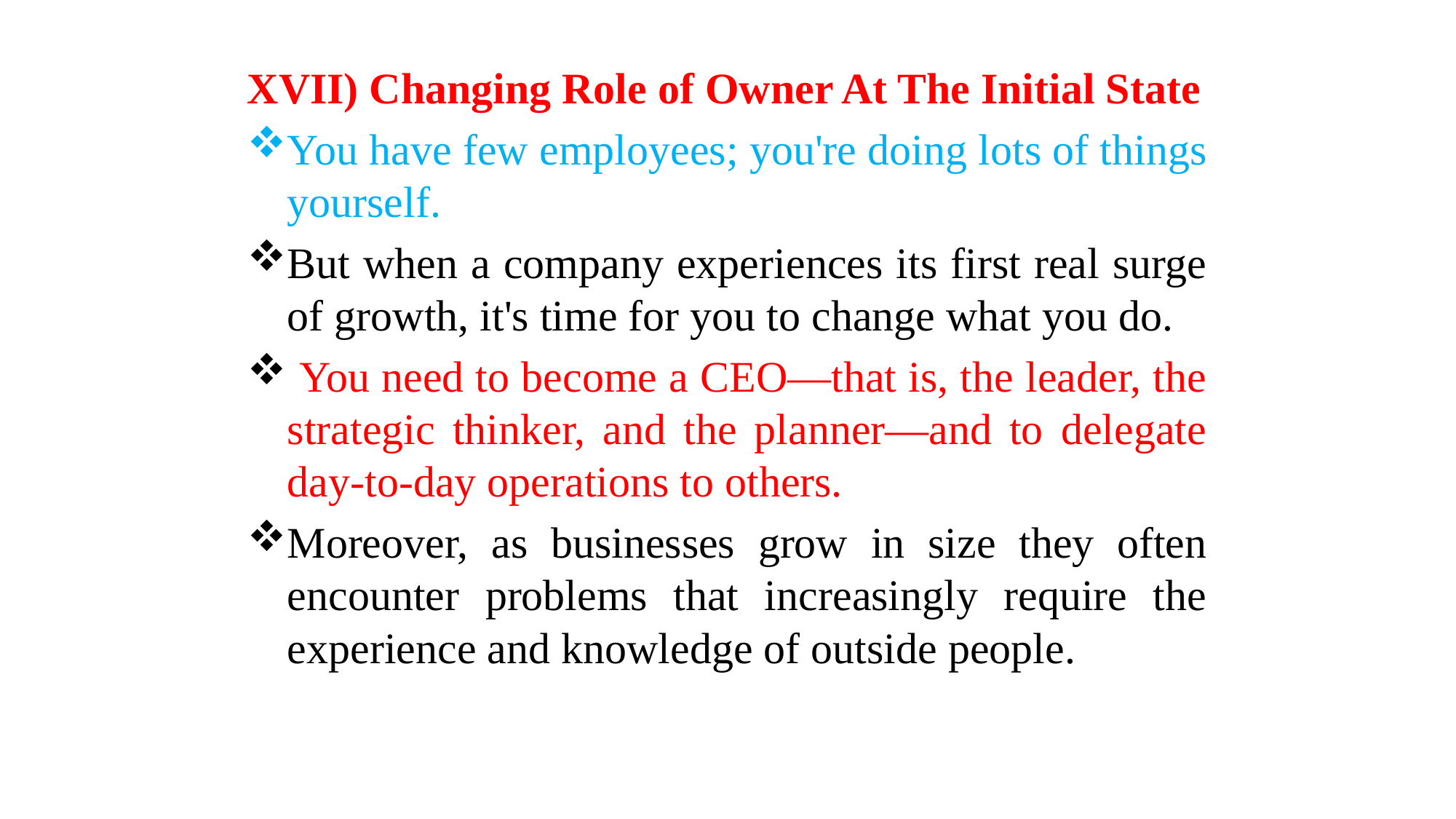

XVII) Changing Role of Owner At The Initial State
You have few employees; you're doing lots of things yourself.
But when a company experiences its first real surge of growth, it's time for you to change what you do.
 You need to become a CEO—that is, the leader, the strategic thinker, and the planner—and to delegate day-to-day operations to others.
Moreover, as businesses grow in size they often encounter problems that increasingly require the experience and knowledge of outside people.